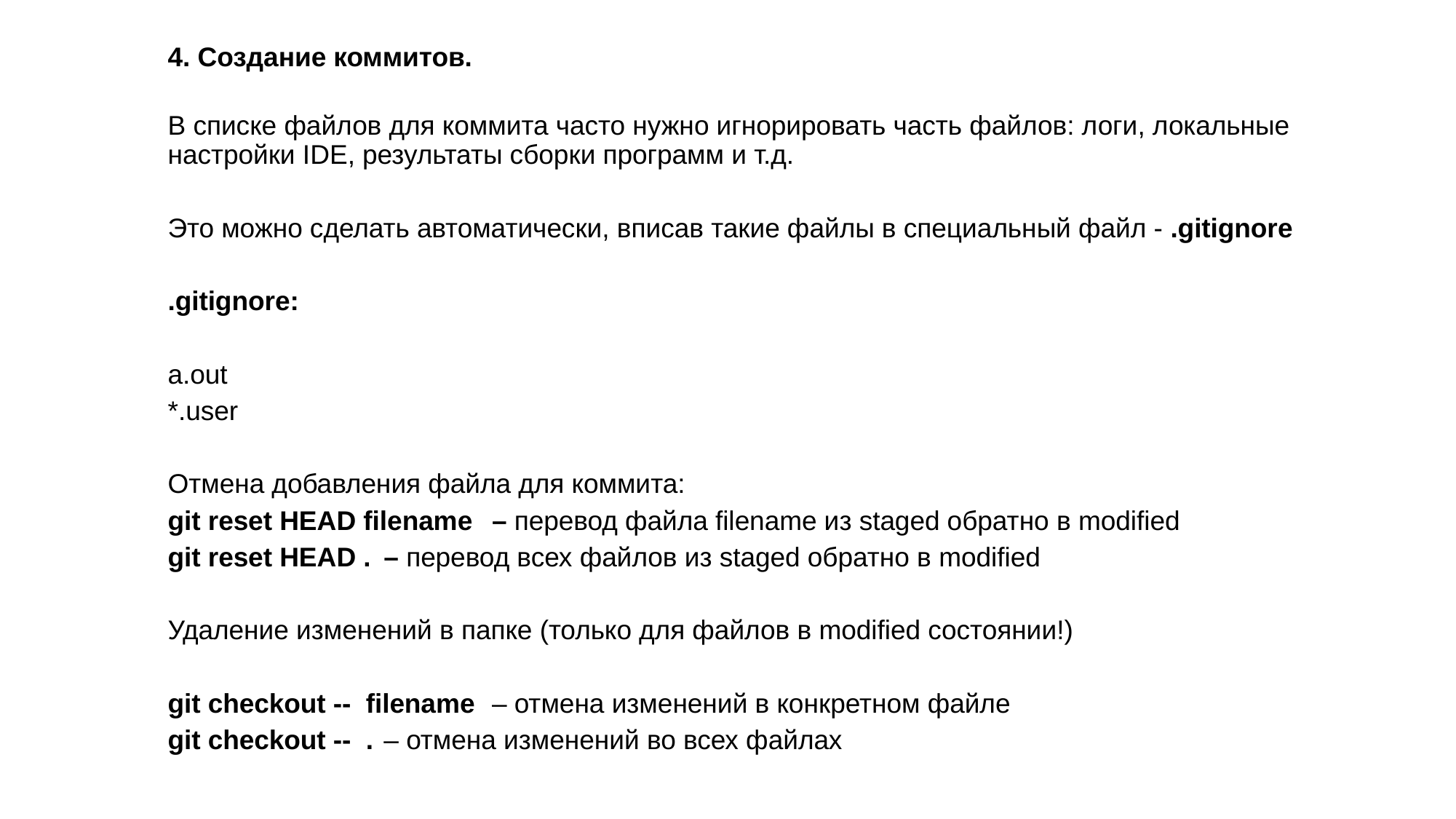

4. Создание коммитов.
В списке файлов для коммита часто нужно игнорировать часть файлов: логи, локальные настройки IDE, результаты сборки программ и т.д.

Это можно сделать автоматически, вписав такие файлы в специальный файл - .gitignore

			.gitignore:

			a.out
			*.user

Отмена добавления файла для коммита:
		git reset HEAD filename 	– перевод файла filename из staged обратно в modified
		git reset HEAD .		– перевод всех файлов из staged обратно в modified

Удаление изменений в папке (только для файлов в modified состоянии!)

		git checkout --  filename 	– отмена изменений в конкретном файле
		git checkout --  . 		– отмена изменений во всех файлах